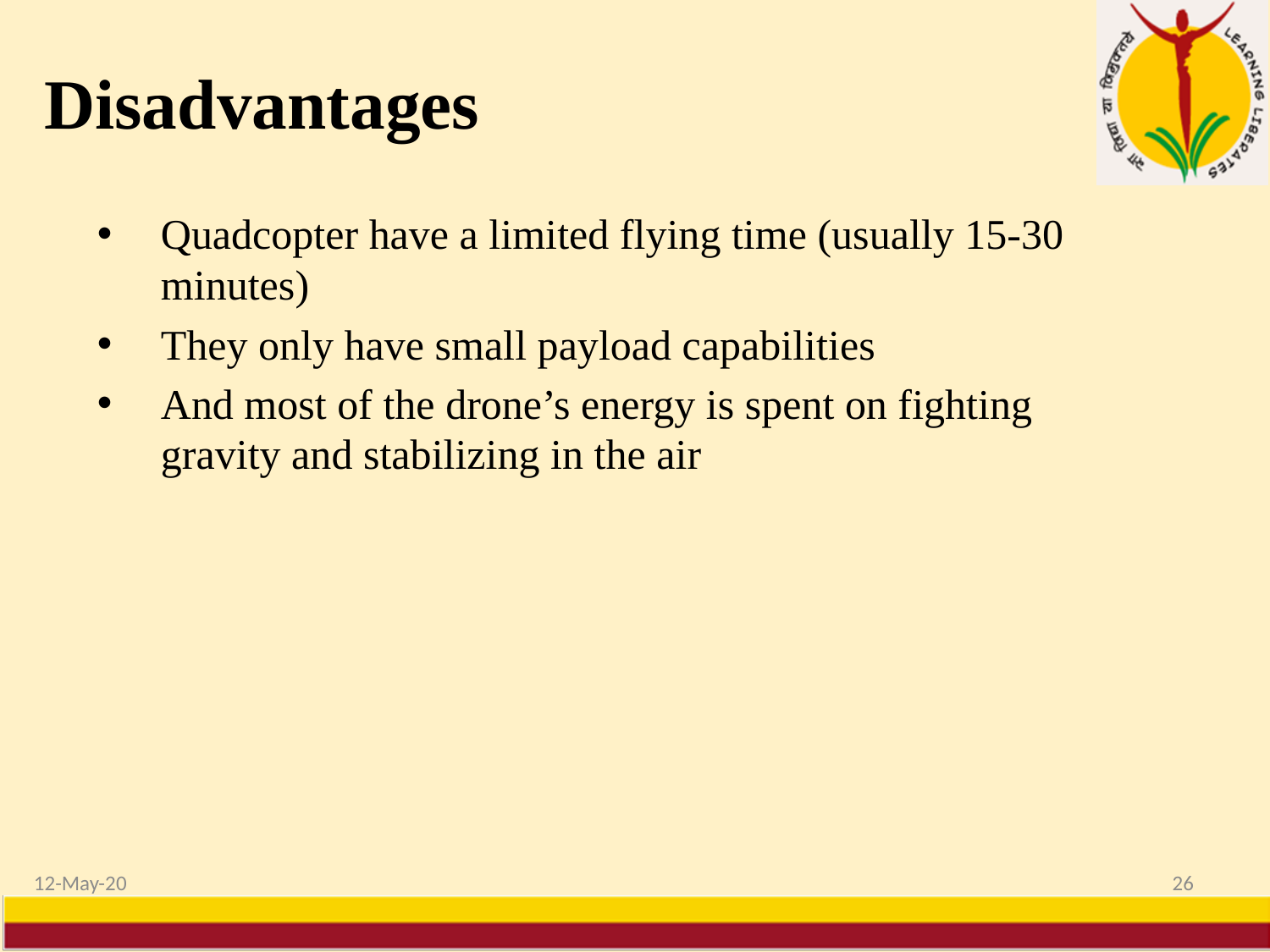

# Disadvantages
Quadcopter have a limited flying time (usually 15-30 minutes)
They only have small payload capabilities
And most of the drone’s energy is spent on fighting gravity and stabilizing in the air
12-May-20
26